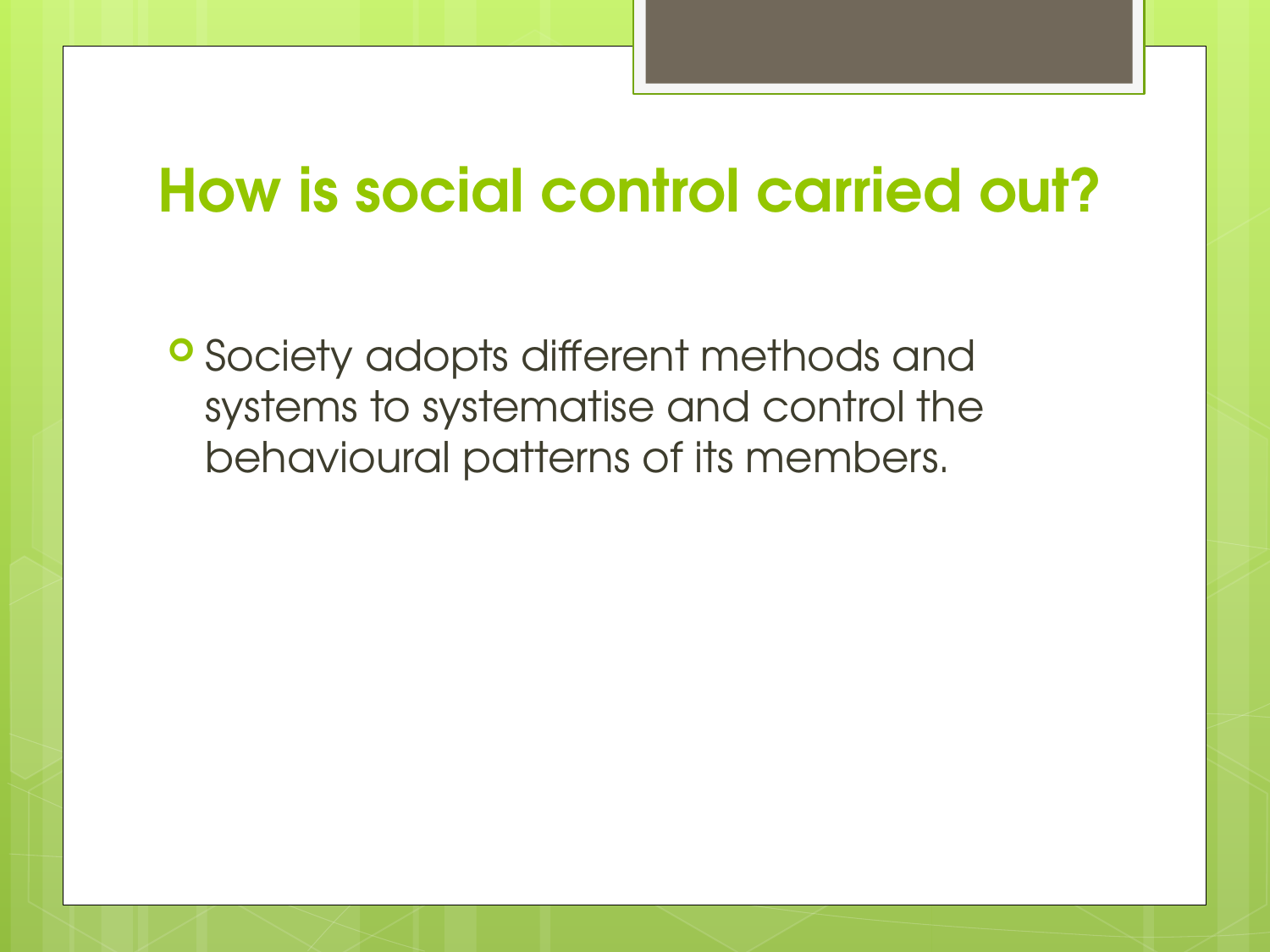

# How is social control carried out?
Society adopts different methods and systems to systematise and control the behavioural patterns of its members.